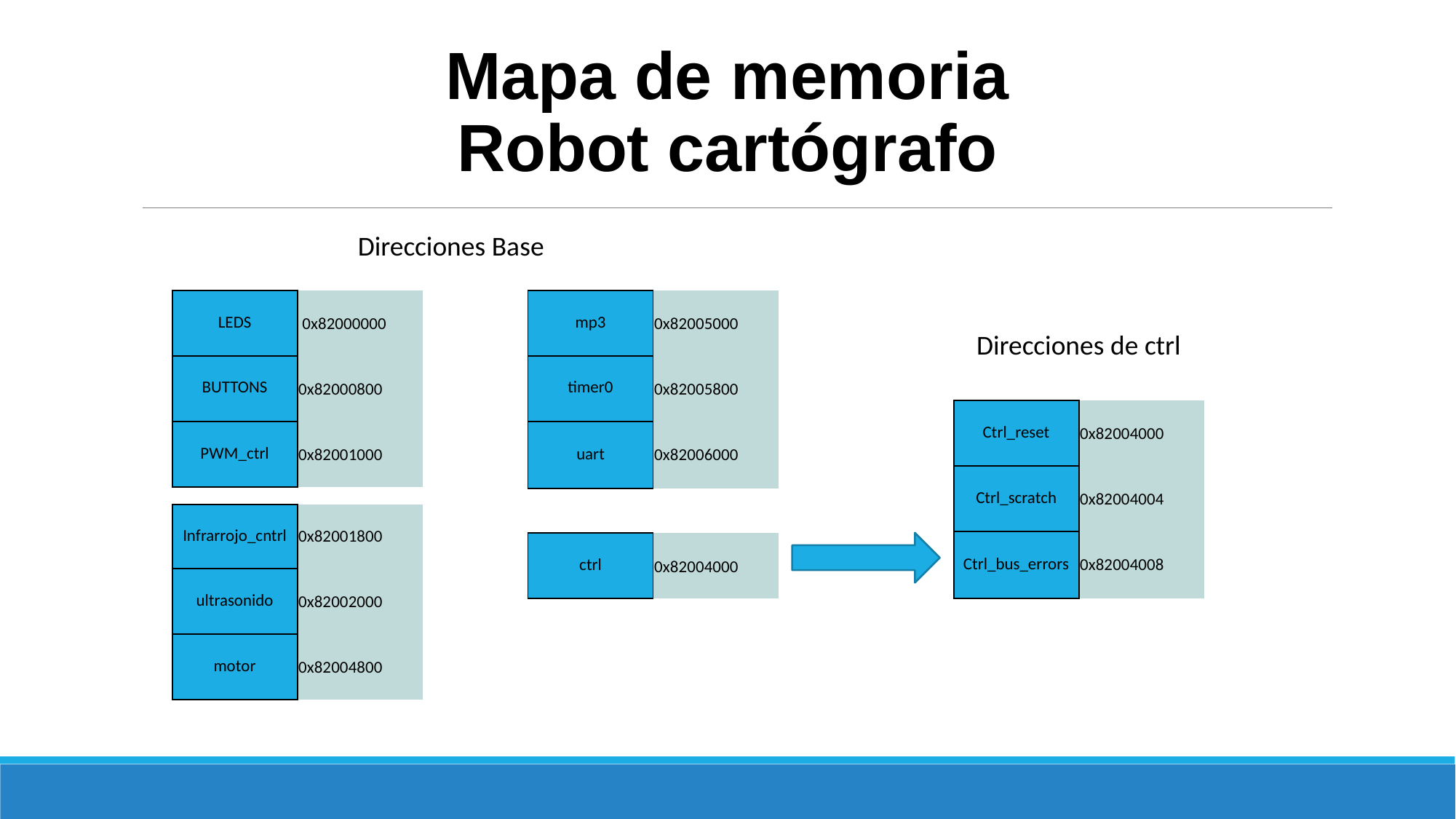

Mapa de memoria
Robot cartógrafo
Direcciones Base
| LEDS |  |
| --- | --- |
|  | 0x82000000 |
|  |  |
| BUTTONS |  |
|  | 0x82000800 |
|  |  |
| PWM\_ctrl |  |
|  | 0x82001000 |
|  |  |
| mp3 |  |
| --- | --- |
|  | 0x82005000 |
|  |  |
| timer0 |  |
|  | 0x82005800 |
|  |  |
| uart |  |
|  | 0x82006000 |
|  |  |
Direcciones de ctrl
| Ctrl\_reset |  |
| --- | --- |
|  | 0x82004000 |
|  |  |
| Ctrl\_scratch |  |
|  | 0x82004004 |
|  |  |
| Ctrl\_bus\_errors |  |
|  | 0x82004008 |
|  |  |
| Infrarrojo\_cntrl |  |
| --- | --- |
|  | 0x82001800 |
|  |  |
| ultrasonido |  |
|  | 0x82002000 |
|  |  |
| motor |  |
|  | 0x82004800 |
|  |  |
| ctrl |  |
| --- | --- |
|  | 0x82004000 |
|  |  |